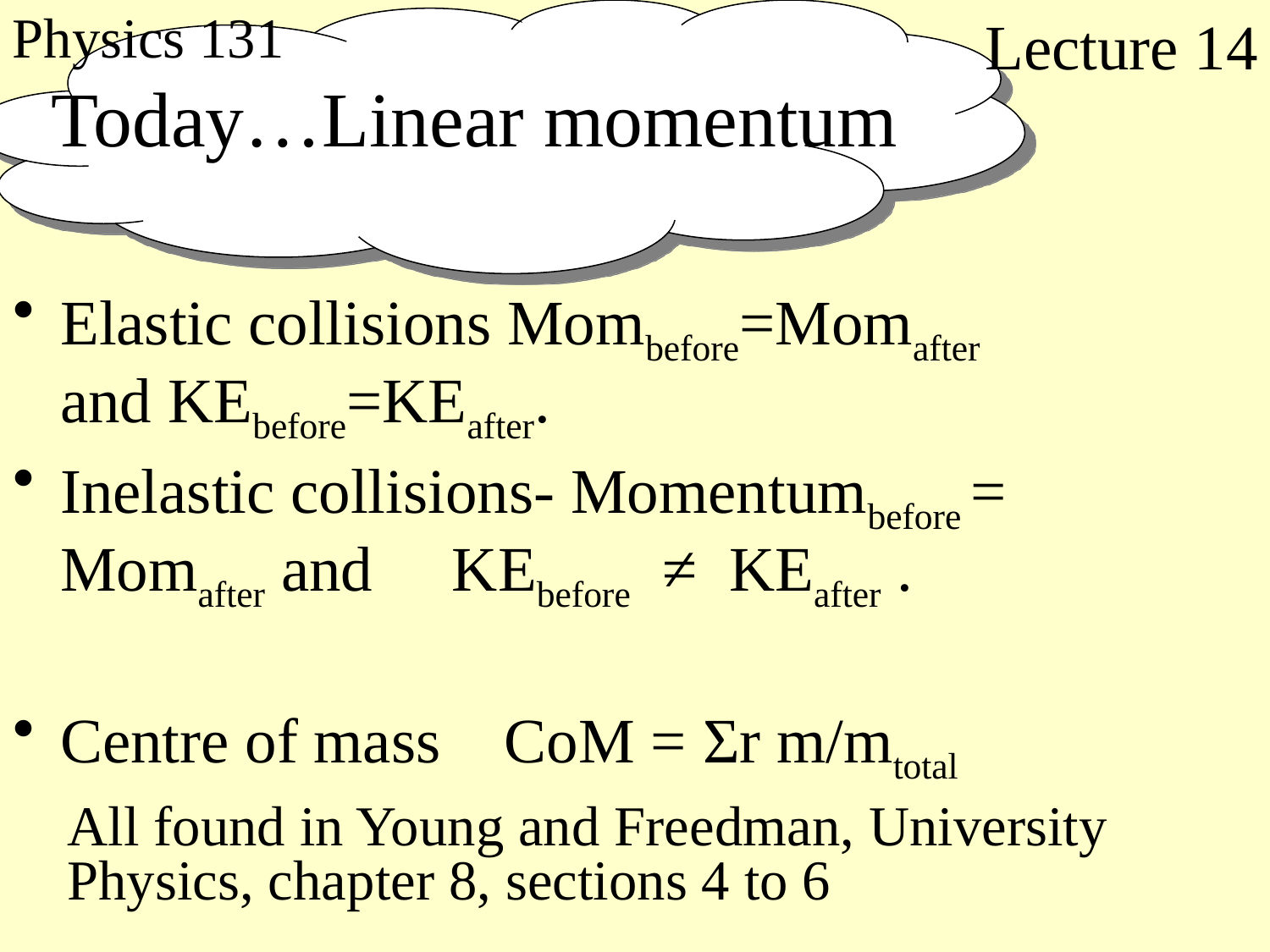

Lecture 14
Physics 131
# Today…Linear momentum
Elastic collisions Mombefore=Momafter and KEbefore=KEafter.
Inelastic collisions- Momentumbefore = Momafter and     KEbefore  ≠  KEafter .

Centre of mass    CoM = Σr m/mtotal

All found in Young and Freedman, University Physics, chapter 8, sections 4 to 6